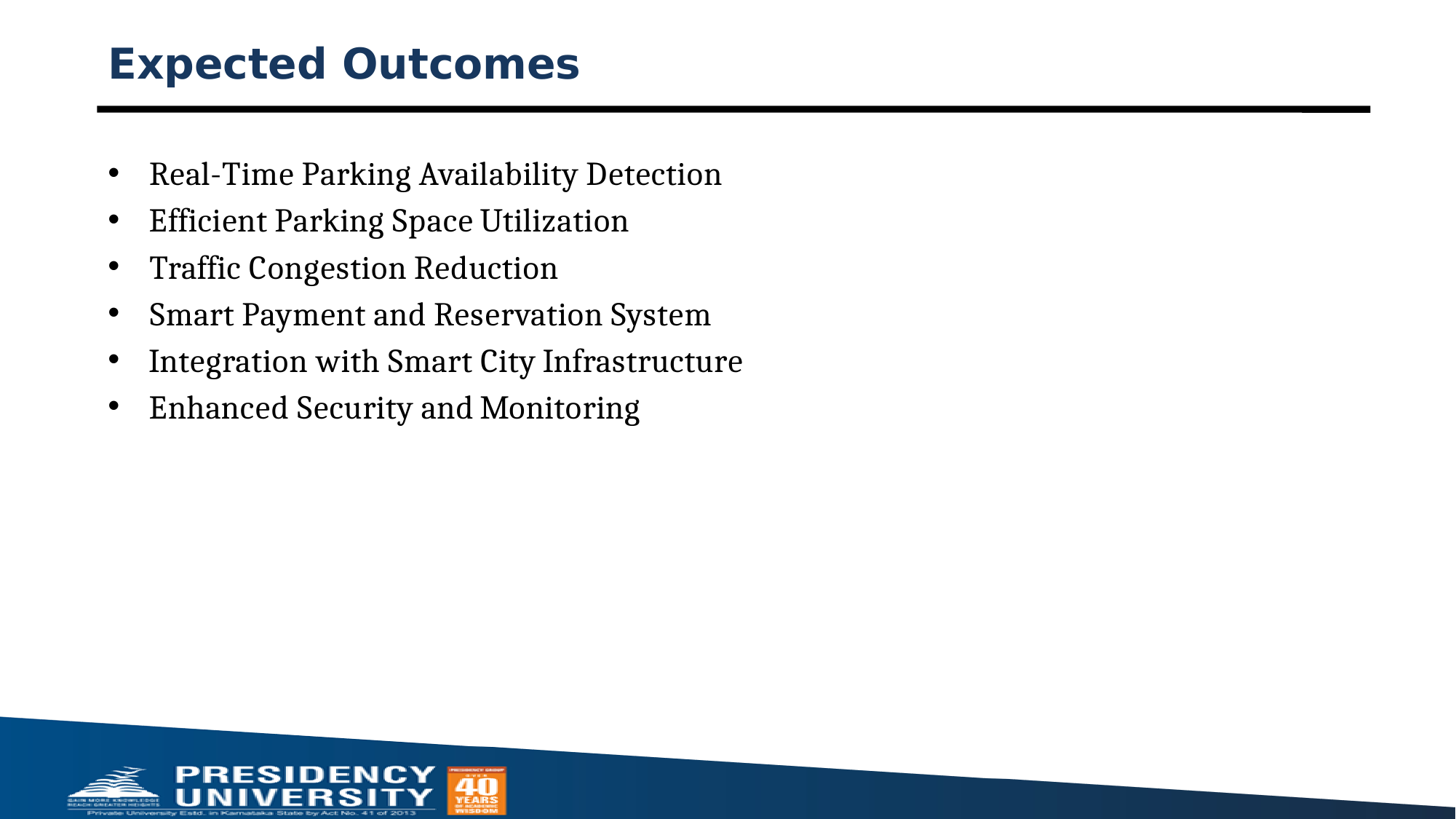

# Expected Outcomes
Real-Time Parking Availability Detection
Efficient Parking Space Utilization
Traffic Congestion Reduction
Smart Payment and Reservation System
Integration with Smart City Infrastructure
Enhanced Security and Monitoring